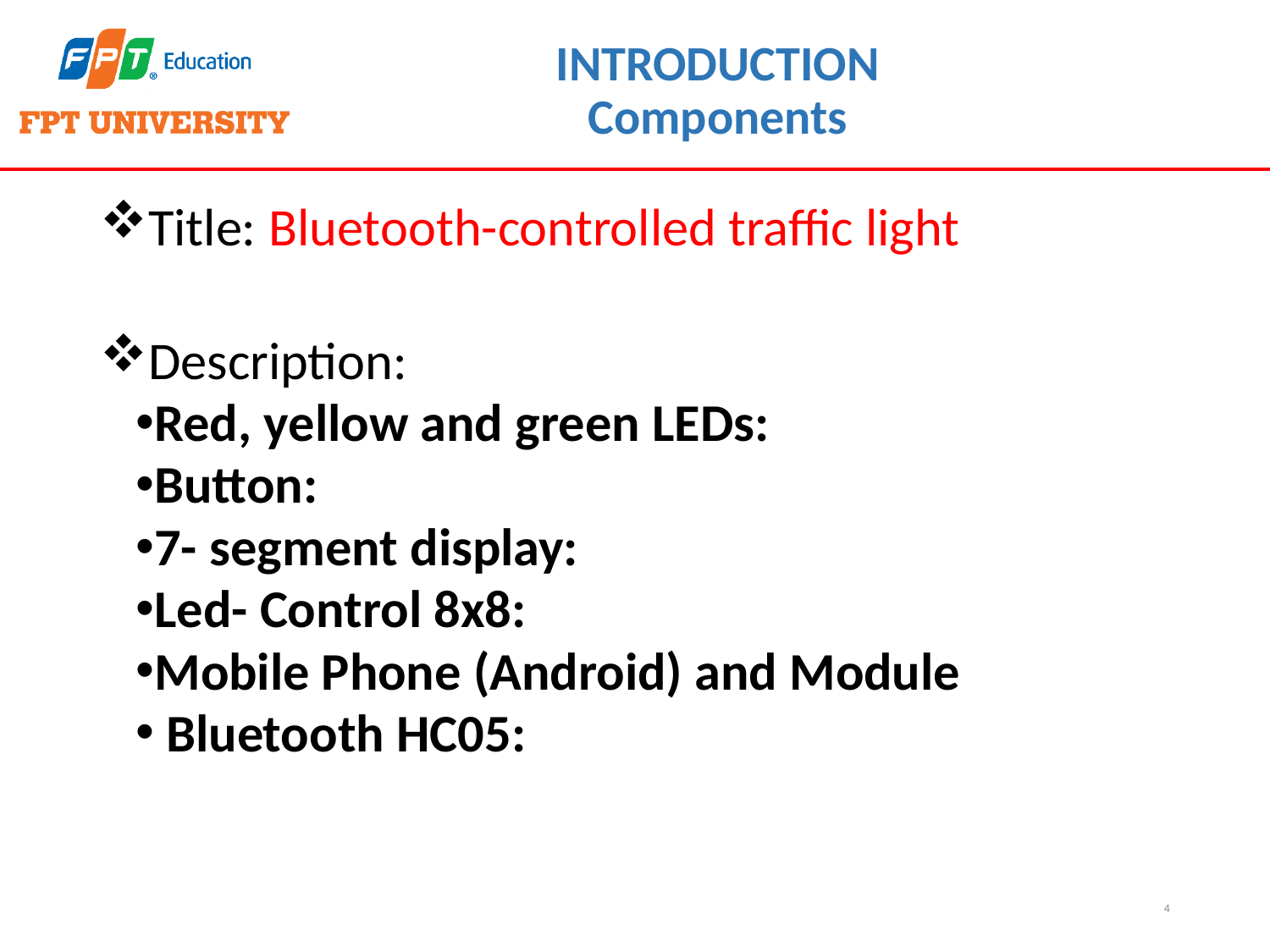

# INTRODUCTION Components
Title: Bluetooth-controlled traffic light

Description:
Red, yellow and green LEDs:
Button:
7- segment display:
Led- Control 8x8:
Mobile Phone (Android) and Module
 Bluetooth HC05:

4